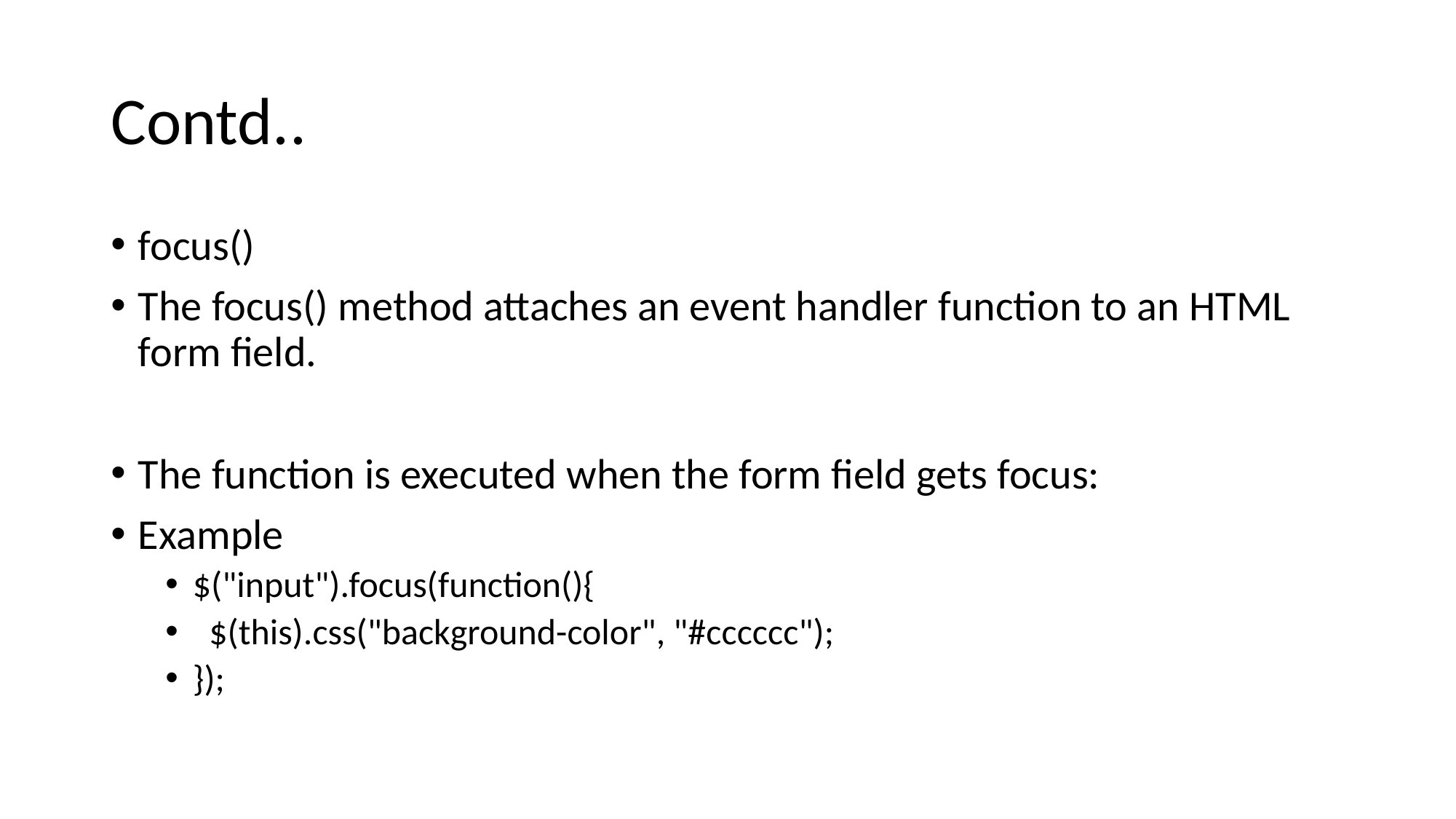

# Contd..
focus()
The focus() method attaches an event handler function to an HTML form field.

The function is executed when the form field gets focus:
Example
$("input").focus(function(){
  $(this).css("background-color", "#cccccc");
});